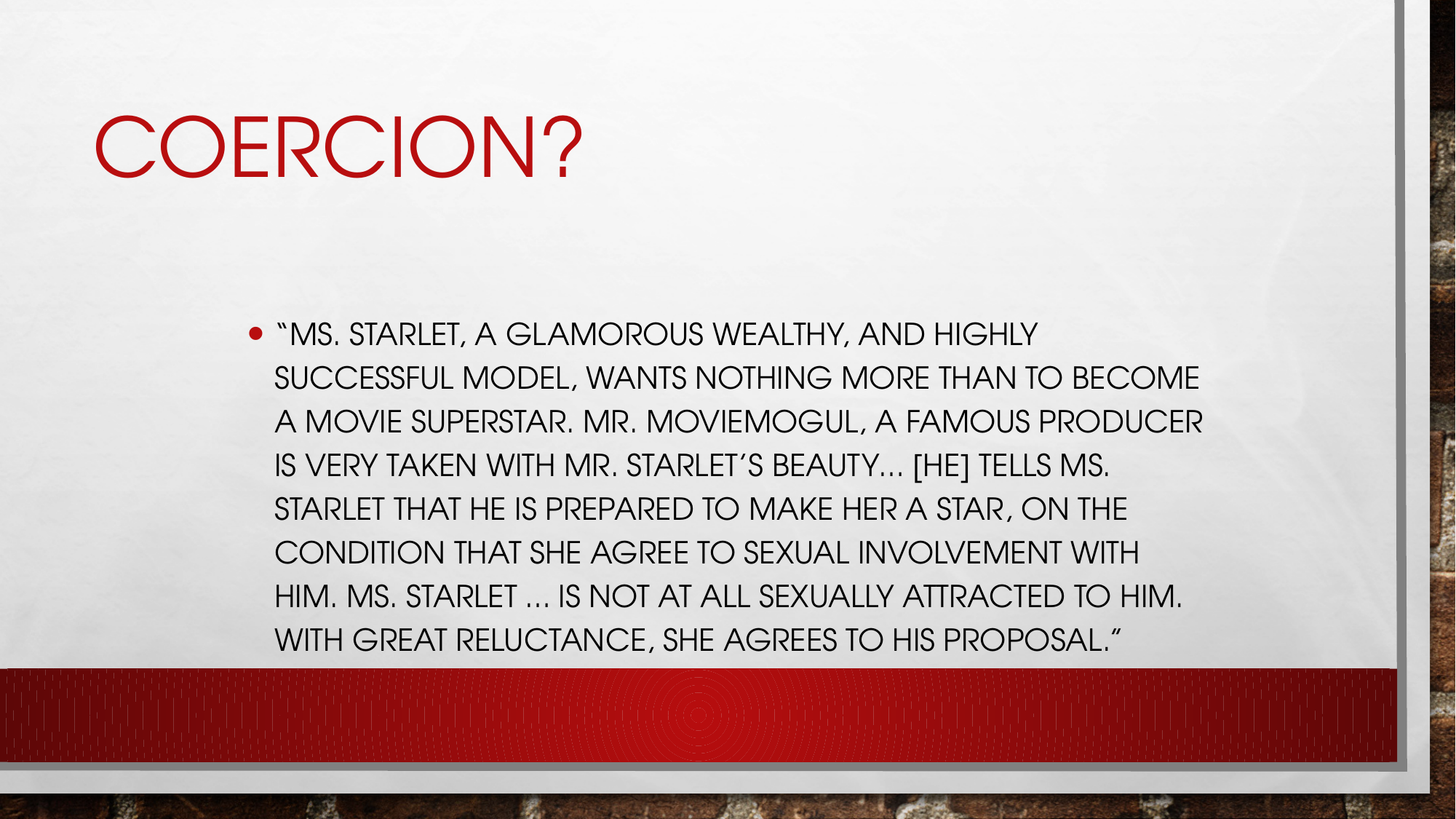

# Coercion?
“Ms. Starlet, a glamorous wealthy, and highly successful model, wants nothing more than to become a movie superstar. Mr. Moviemogul, a famous producer is very taken with Mr. Starlet’s beauty… [he] tells Ms. Starlet that he is prepared to make her a star, on the condition that she agree to sexual involvement with him. Ms. Starlet … is not at all sexually attracted to him. With great reluctance, she agrees to his proposal.”